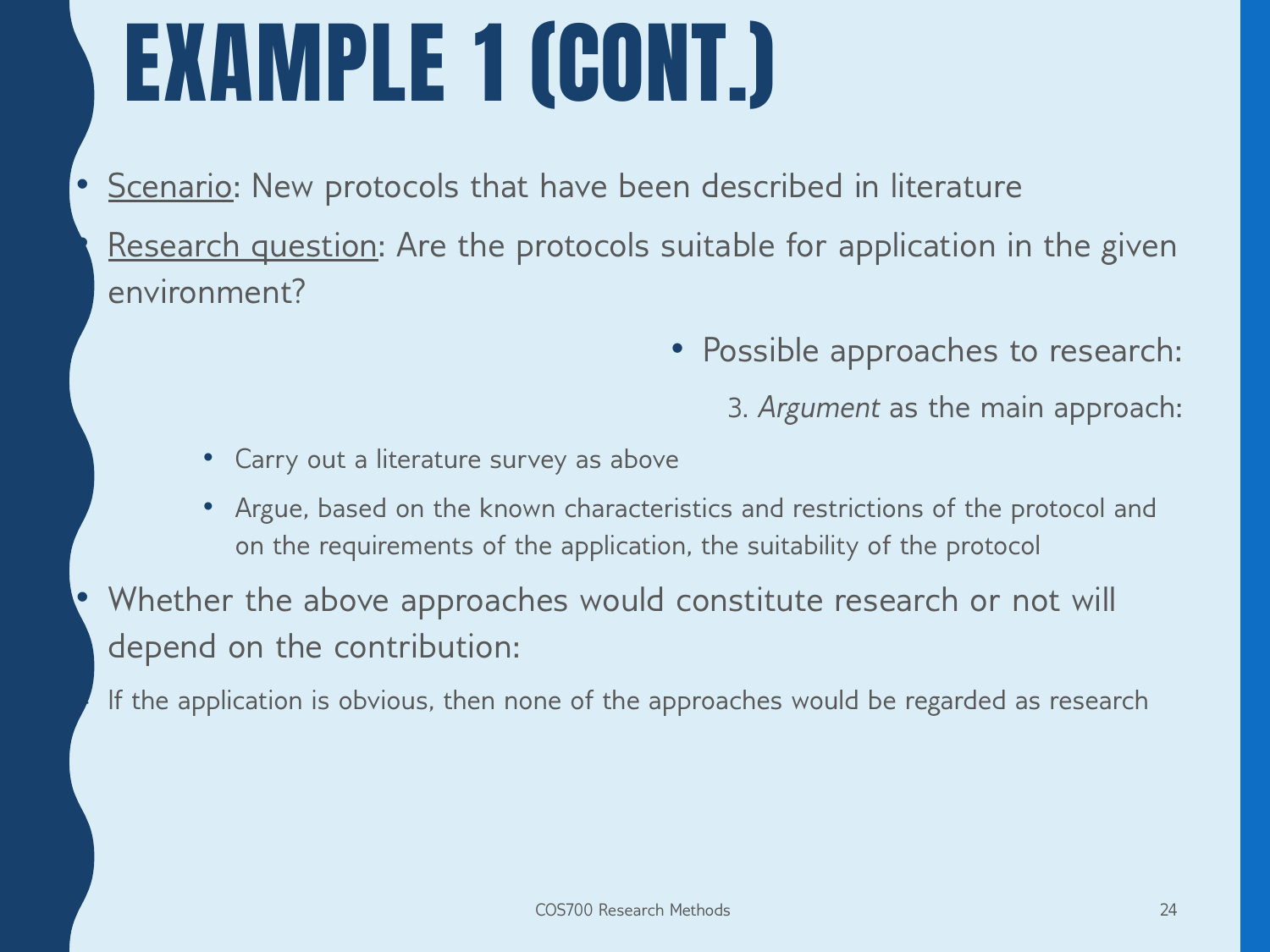

# EXAMPLE 1 (CONT.)
Scenario: New protocols that have been described in literature
Research question: Are the protocols suitable for application in the given environment?
Possible approaches to research:
3. Argument as the main approach:
Carry out a literature survey as above
Argue, based on the known characteristics and restrictions of the protocol and on the requirements of the application, the suitability of the protocol
Whether the above approaches would constitute research or not will depend on the contribution:
–	If the application is obvious, then none of the approaches would be regarded as research
COS700 Research Methods
24